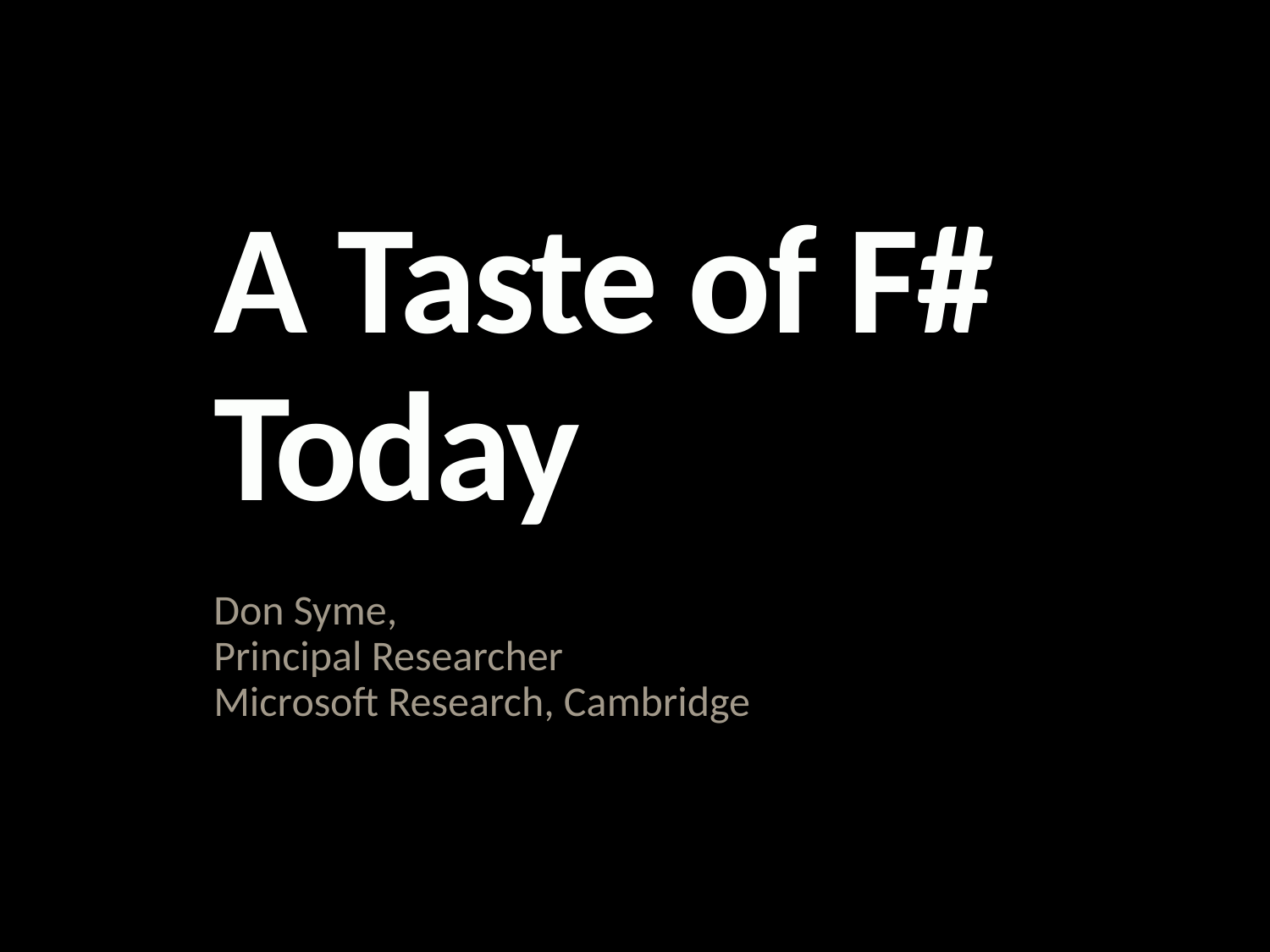

# A Taste of F# Today

Don Syme,
Principal Researcher
Microsoft Research, Cambridge